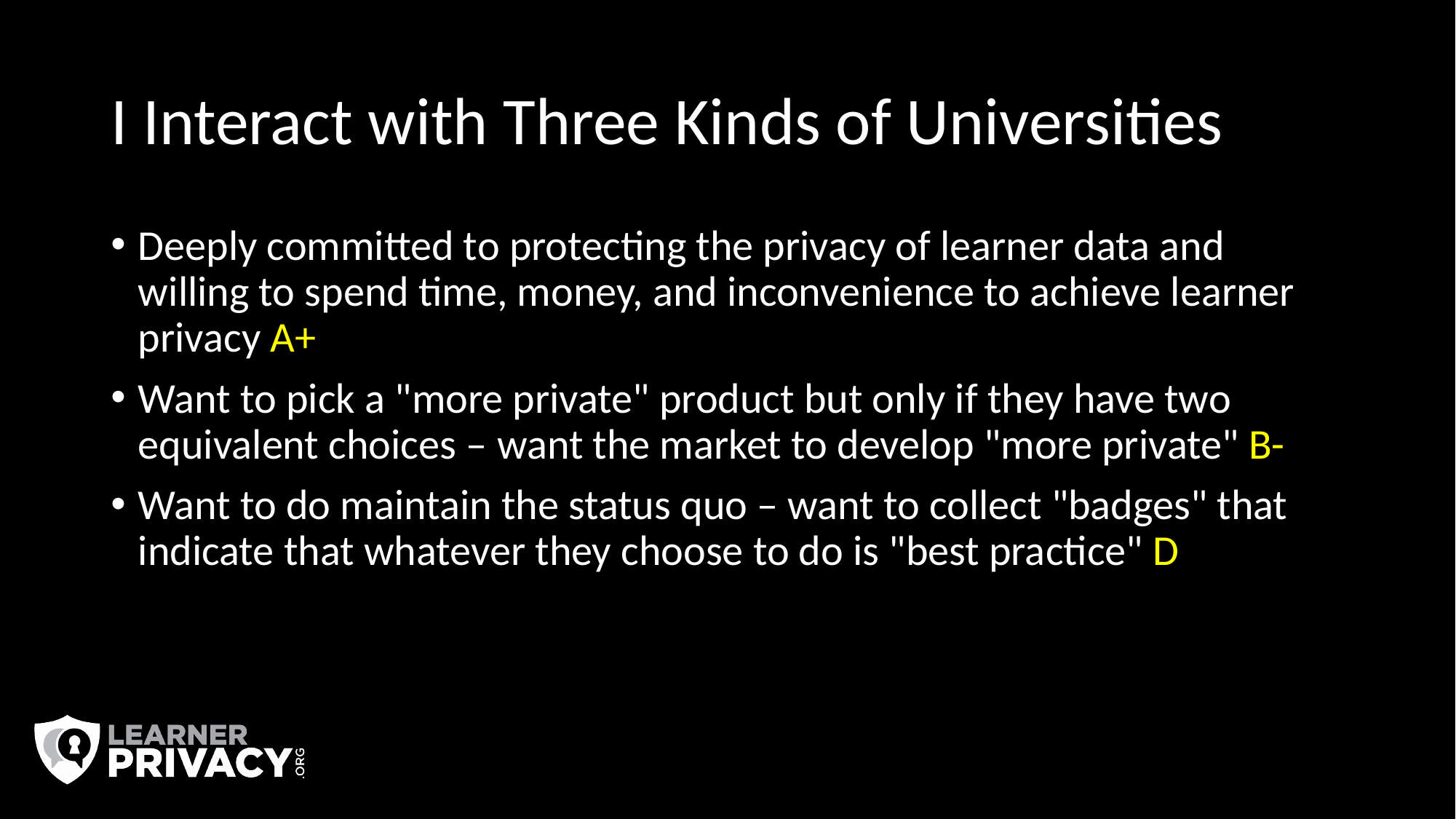

# I Interact with Three Kinds of Universities
Deeply committed to protecting the privacy of learner data and willing to spend time, money, and inconvenience to achieve learner privacy A+
Want to pick a "more private" product but only if they have two equivalent choices – want the market to develop "more private" B-
Want to do maintain the status quo – want to collect "badges" that indicate that whatever they choose to do is "best practice" D